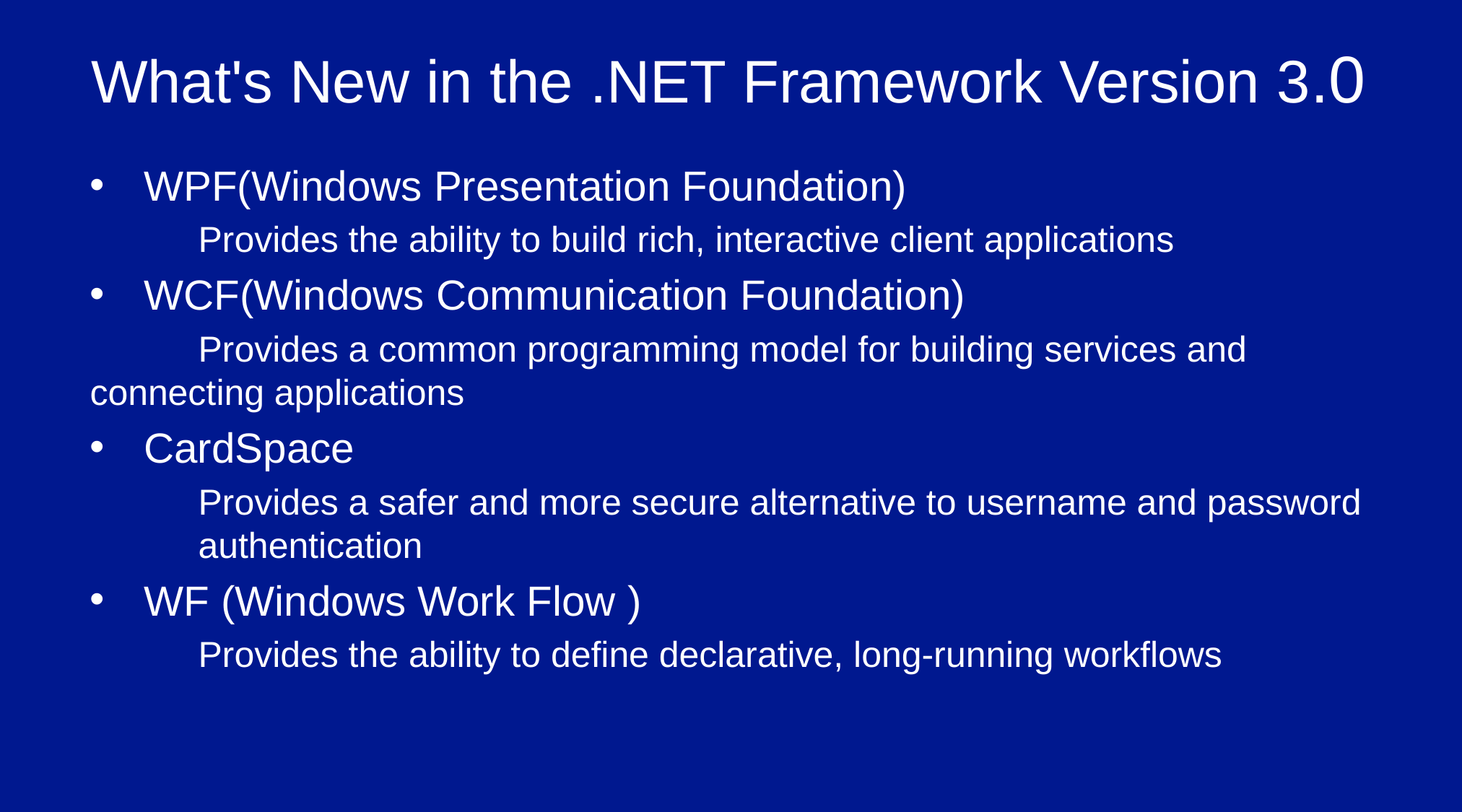

# What's New in the .NET Framework Version 3.0
WPF(Windows Presentation Foundation)
	Provides the ability to build rich, interactive client applications
WCF(Windows Communication Foundation)
	Provides a common programming model for building services and  	connecting applications
CardSpace
	Provides a safer and more secure alternative to username and password 	authentication
WF (Windows Work Flow )
	Provides the ability to define declarative, long-running workflows